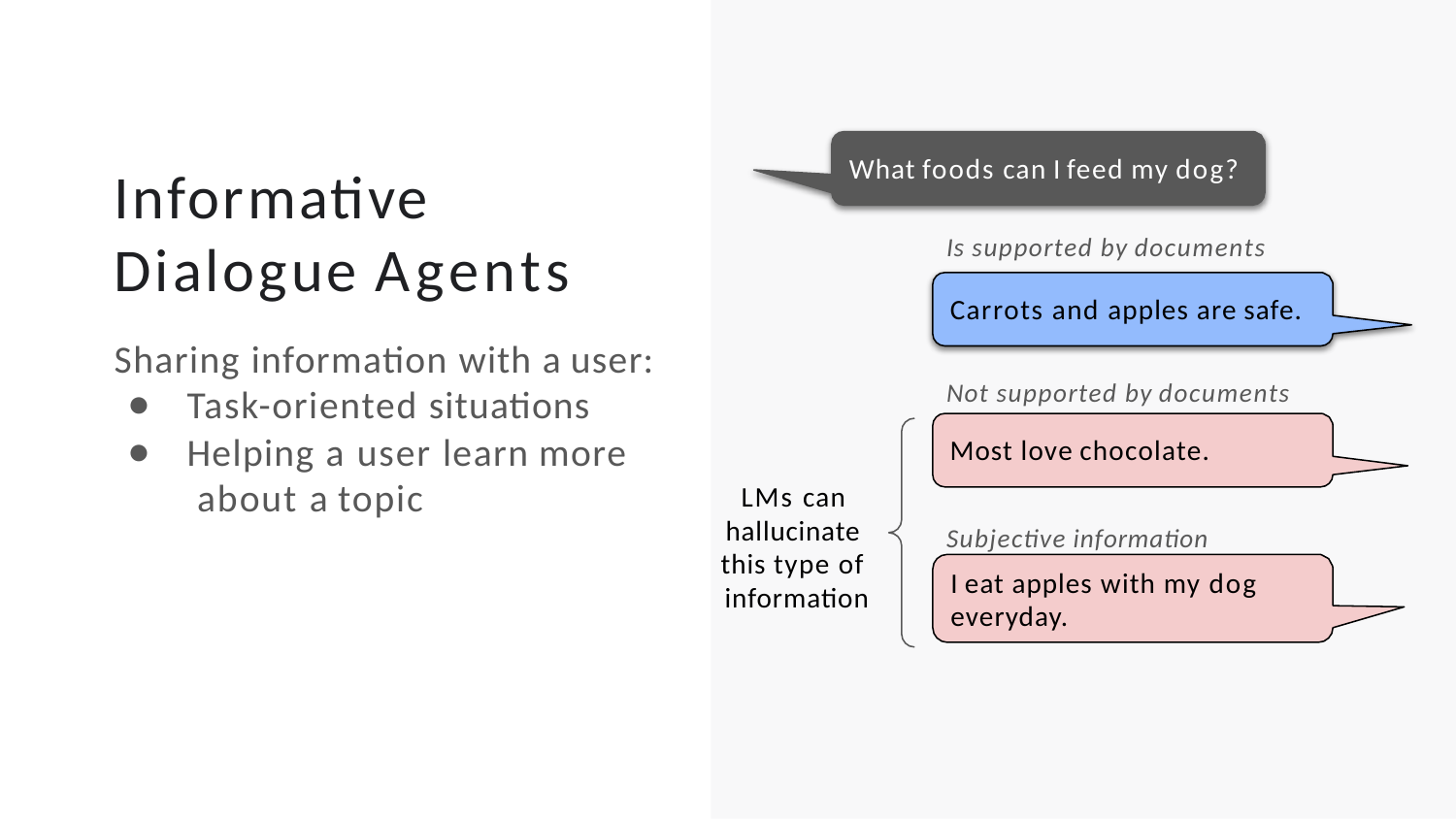

What foods can I feed my dog?
# Informative  Dialogue Agents
Is supported by documents
Carrots and apples are safe.

Sharing information with a user:
Task-oriented situations
Helping a user learn more  about a topic
Not supported by documents
Most love chocolate.

LMs can  hallucinate  this type of  information
Subjective information
I eat apples with my dog  everyday.